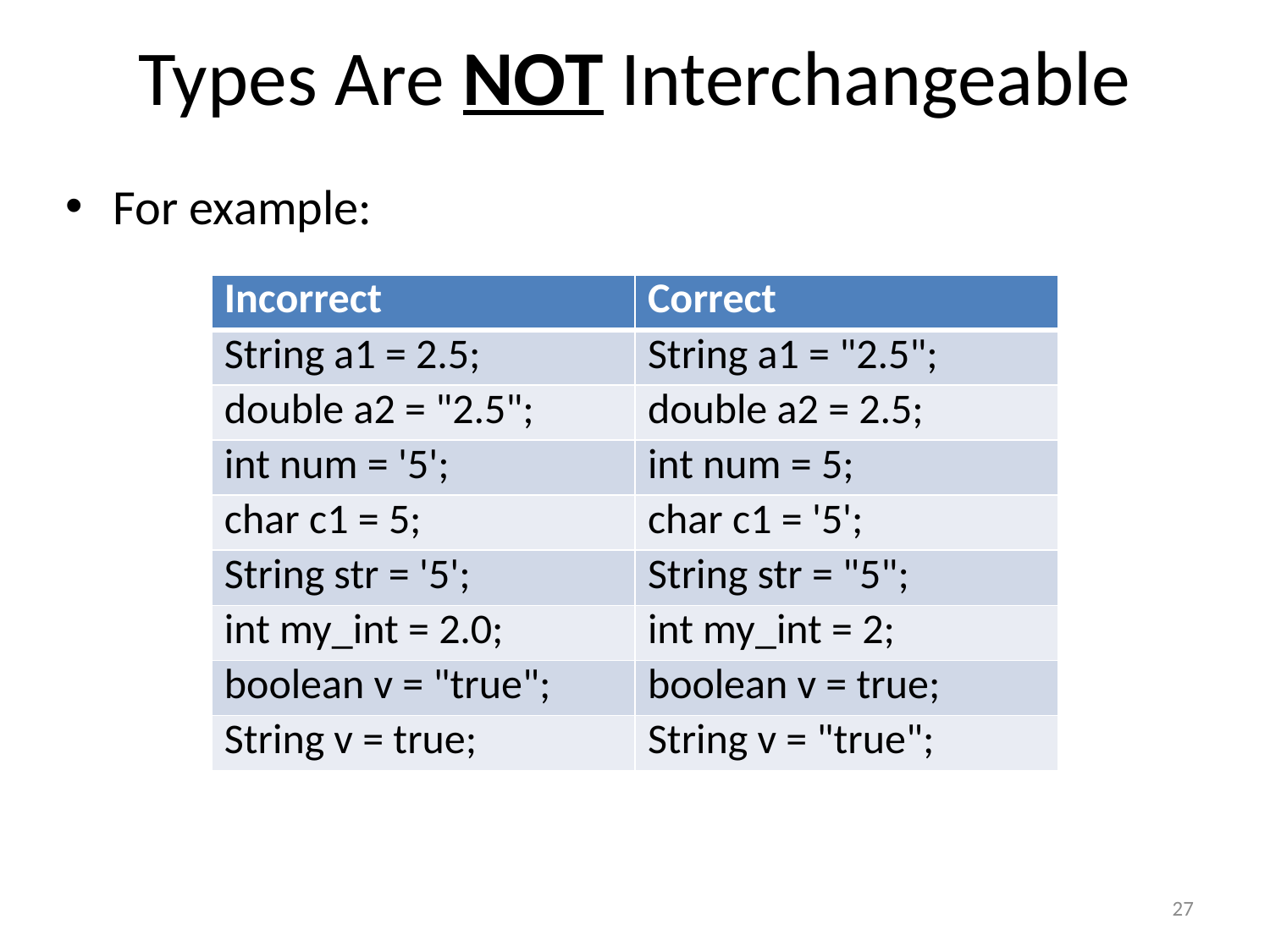

# Types Are NOT Interchangeable
For example:
| Incorrect | Correct |
| --- | --- |
| String a1 = 2.5; | String a1 = "2.5"; |
| double a2 = "2.5"; | double a2 = 2.5; |
| int num = '5'; | int num = 5; |
| char c1 = 5; | char c1 = '5'; |
| String str = '5'; | String str = "5"; |
| int my\_int = 2.0; | int my\_int = 2; |
| boolean v = "true"; | boolean v = true; |
| String v = true; | String v = "true"; |
27